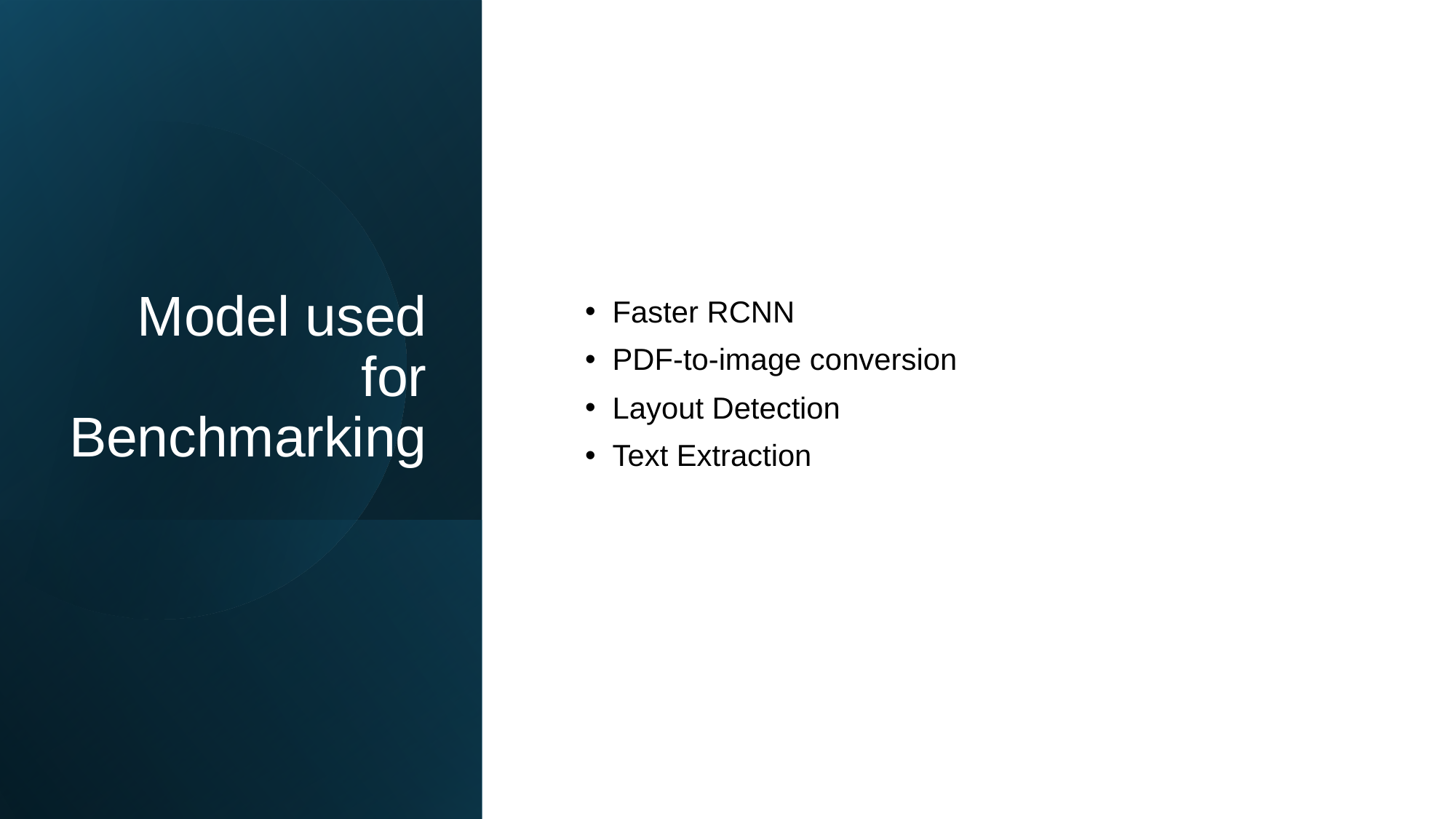

# Model used for Benchmarking
Faster RCNN
PDF-to-image conversion
Layout Detection
Text Extraction